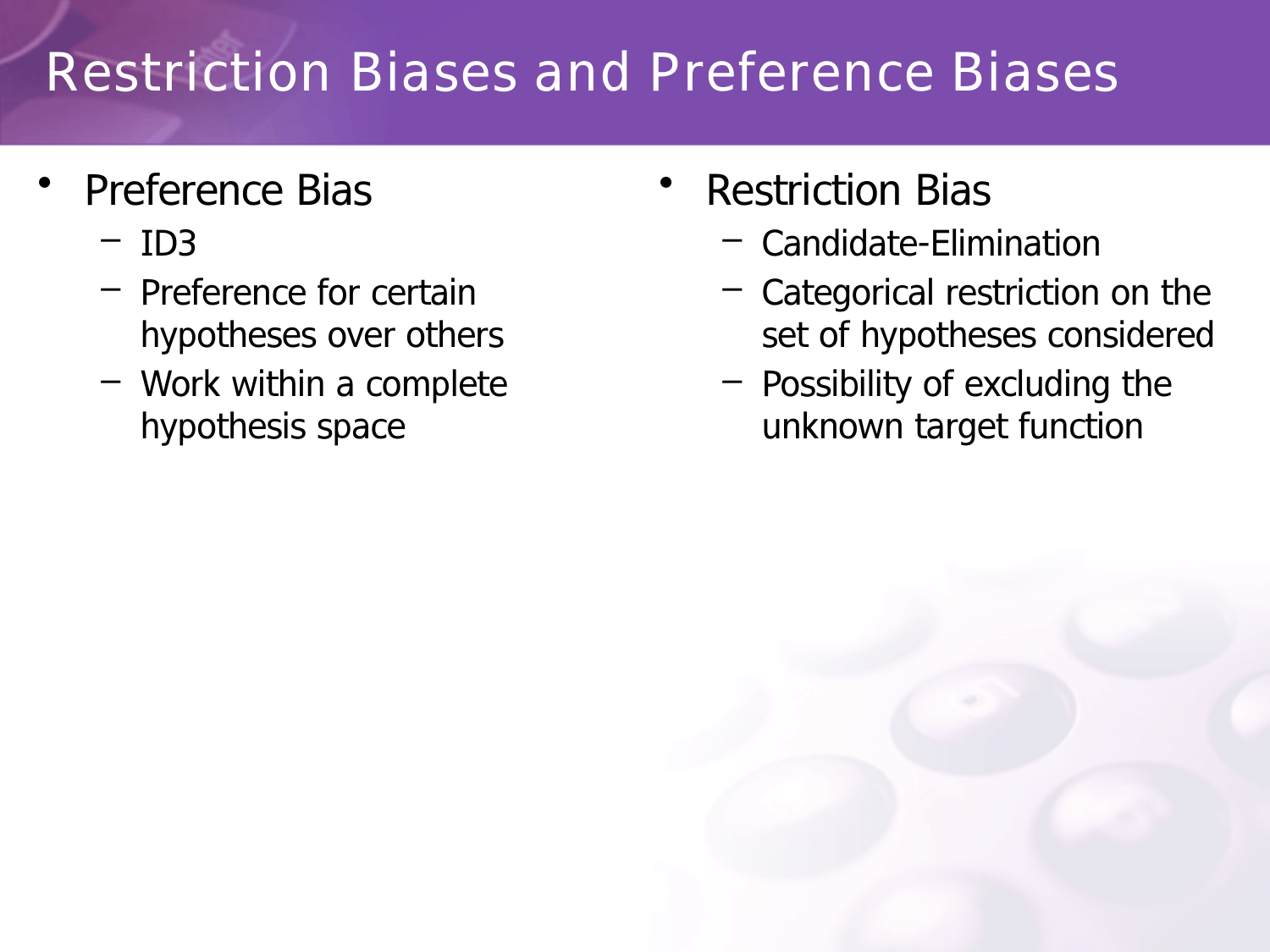

# Restriction Biases and Preference Biases
Preference Bias
ID3
Preference for certain hypotheses over others
Work within a complete hypothesis space

Restriction Bias
Candidate-Elimination
Categorical restriction on the set of hypotheses considered
Possibility of excluding the unknown target function